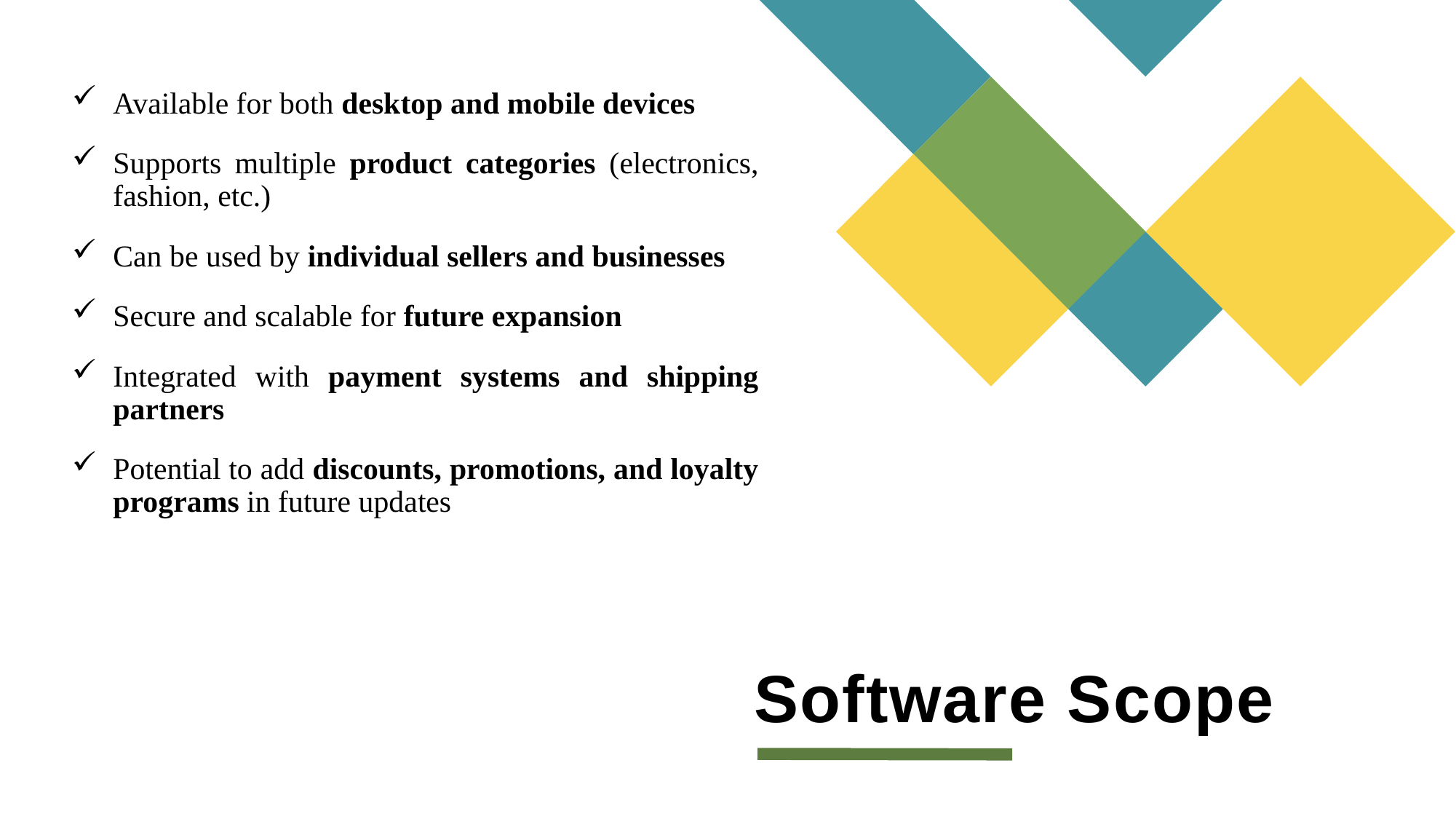

Available for both desktop and mobile devices
Supports multiple product categories (electronics, fashion, etc.)
Can be used by individual sellers and businesses
Secure and scalable for future expansion
Integrated with payment systems and shipping partners
Potential to add discounts, promotions, and loyalty programs in future updates

# Software Scope